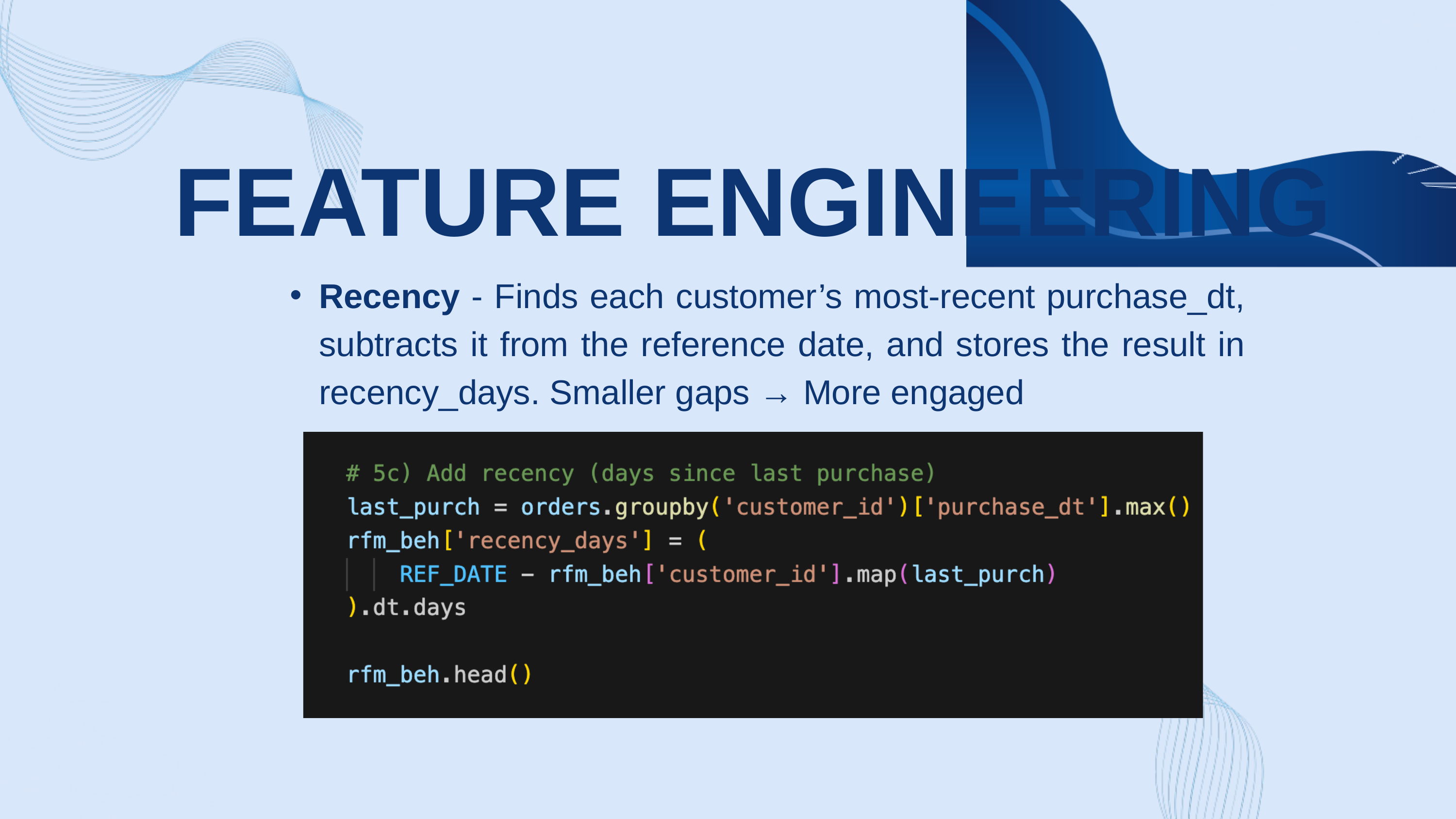

FEATURE ENGINEERING
Recency - Finds each customer’s most-recent purchase_dt, subtracts it from the reference date, and stores the result in recency_days. Smaller gaps → More engaged